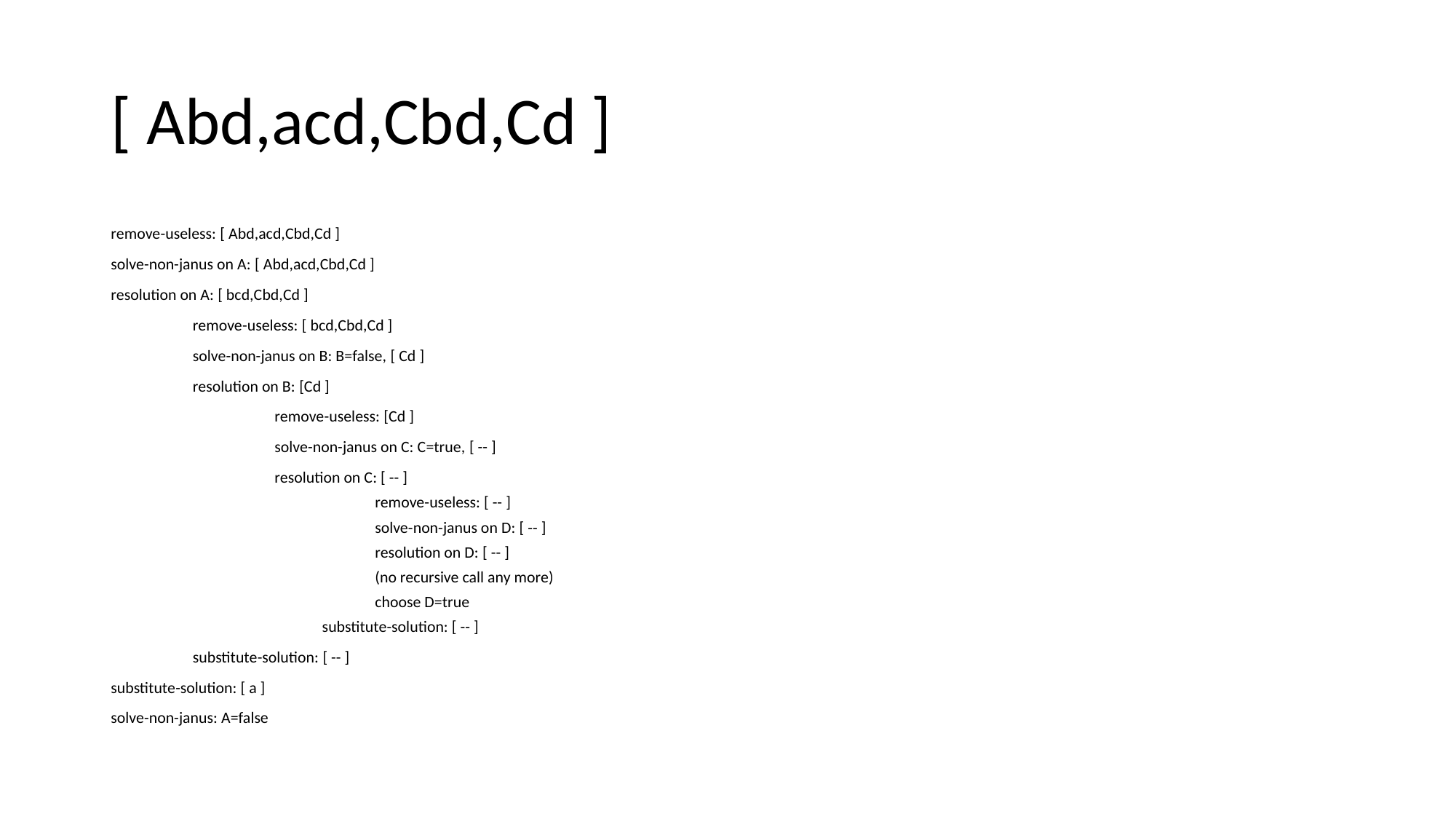

# [ Abd,acd,Cbd,Cd ]
remove-useless: [ Abd,acd,Cbd,Cd ]
solve-non-janus on A: [ Abd,acd,Cbd,Cd ]
resolution on A: [ bcd,Cbd,Cd ]
	remove-useless: [ bcd,Cbd,Cd ]
	solve-non-janus on B: B=false, [ Cd ]
	resolution on B: [Cd ]
		remove-useless: [Cd ]
		solve-non-janus on C: C=true, [ -- ]
		resolution on C: [ -- ]
remove-useless: [ -- ]
solve-non-janus on D: [ -- ]
resolution on D: [ -- ]
(no recursive call any more)
choose D=true
substitute-solution: [ -- ]
	substitute-solution: [ -- ]
substitute-solution: [ a ]
solve-non-janus: A=false